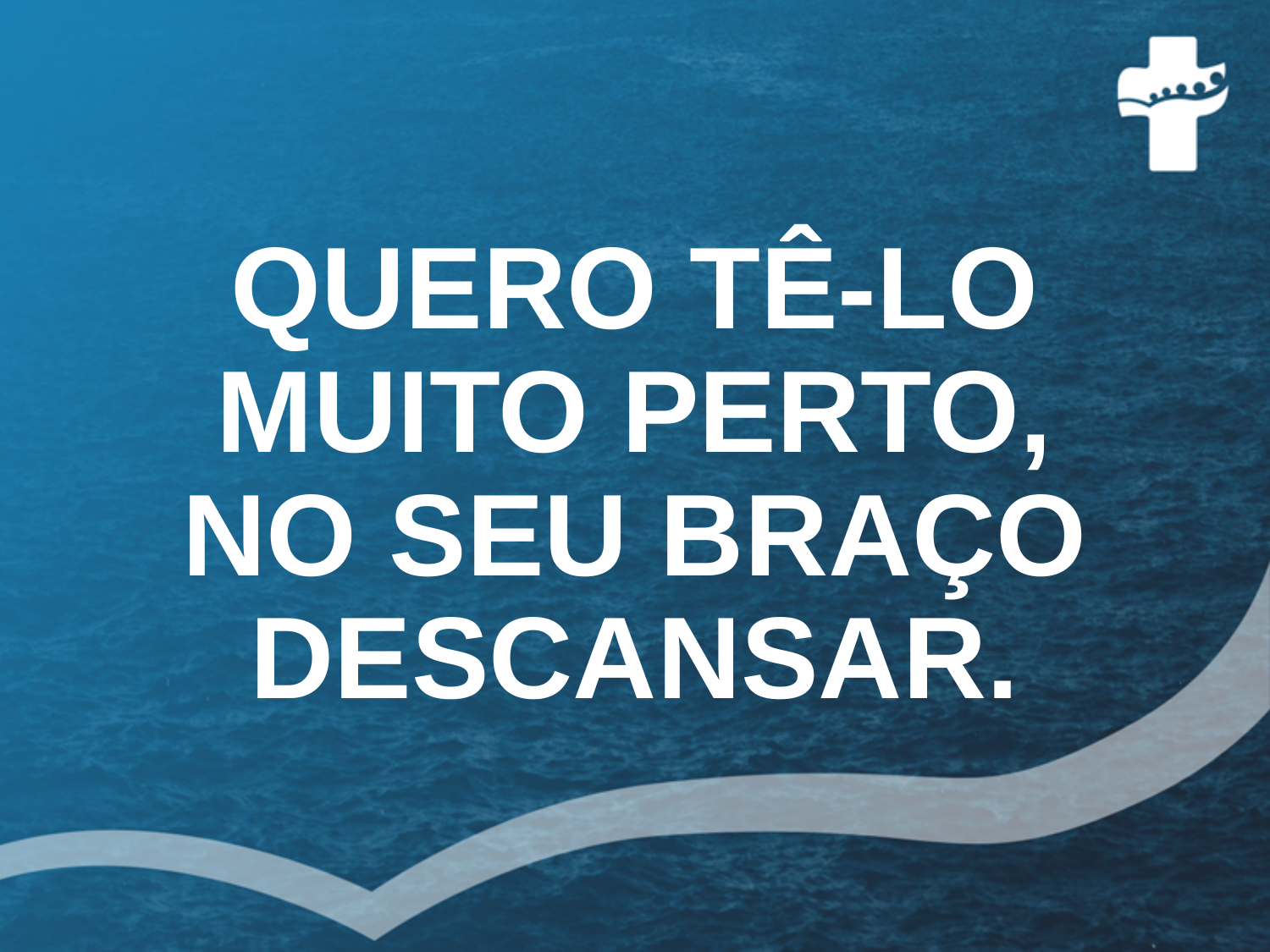

# QUERO TÊ-LO MUITO PERTO, NO SEU BRAÇO DESCANSAR.